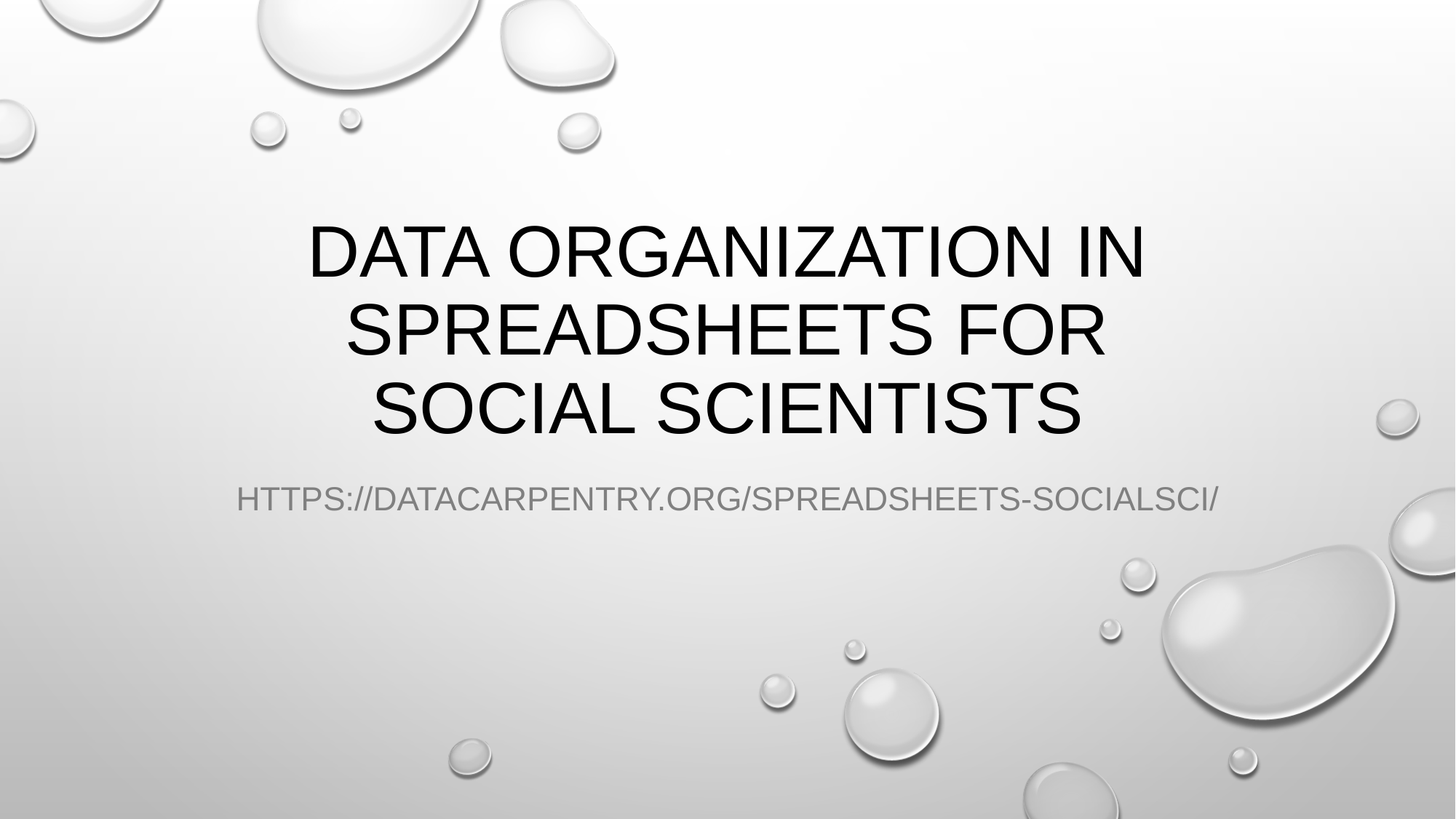

# Data Organization in Spreadsheets for Social Scientists
https://datacarpentry.org/spreadsheets-socialsci/